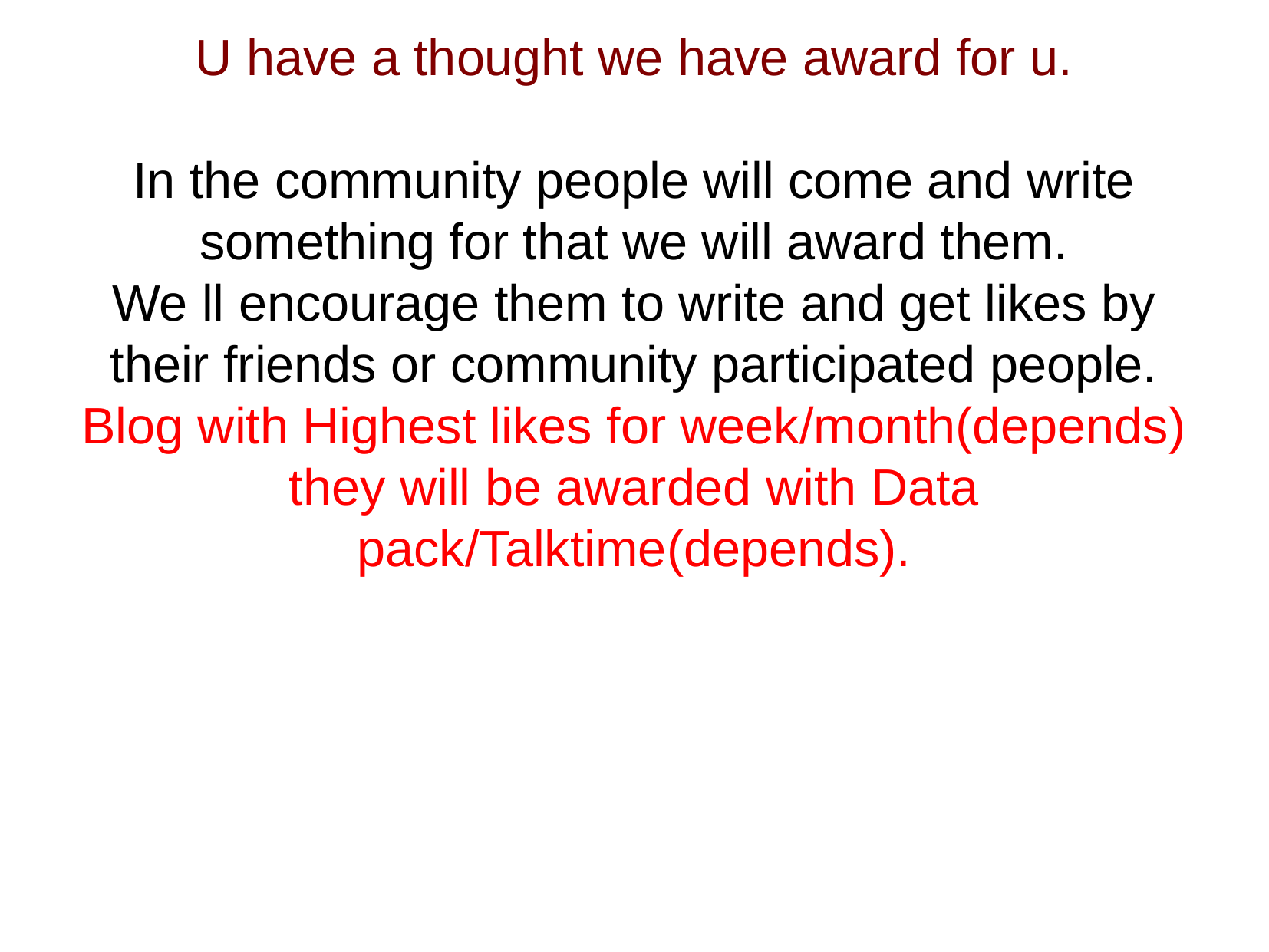

U have a thought we have award for u.

In the community people will come and write something for that we will award them.
We ll encourage them to write and get likes by their friends or community participated people.
Blog with Highest likes for week/month(depends)
they will be awarded with Data pack/Talktime(depends).